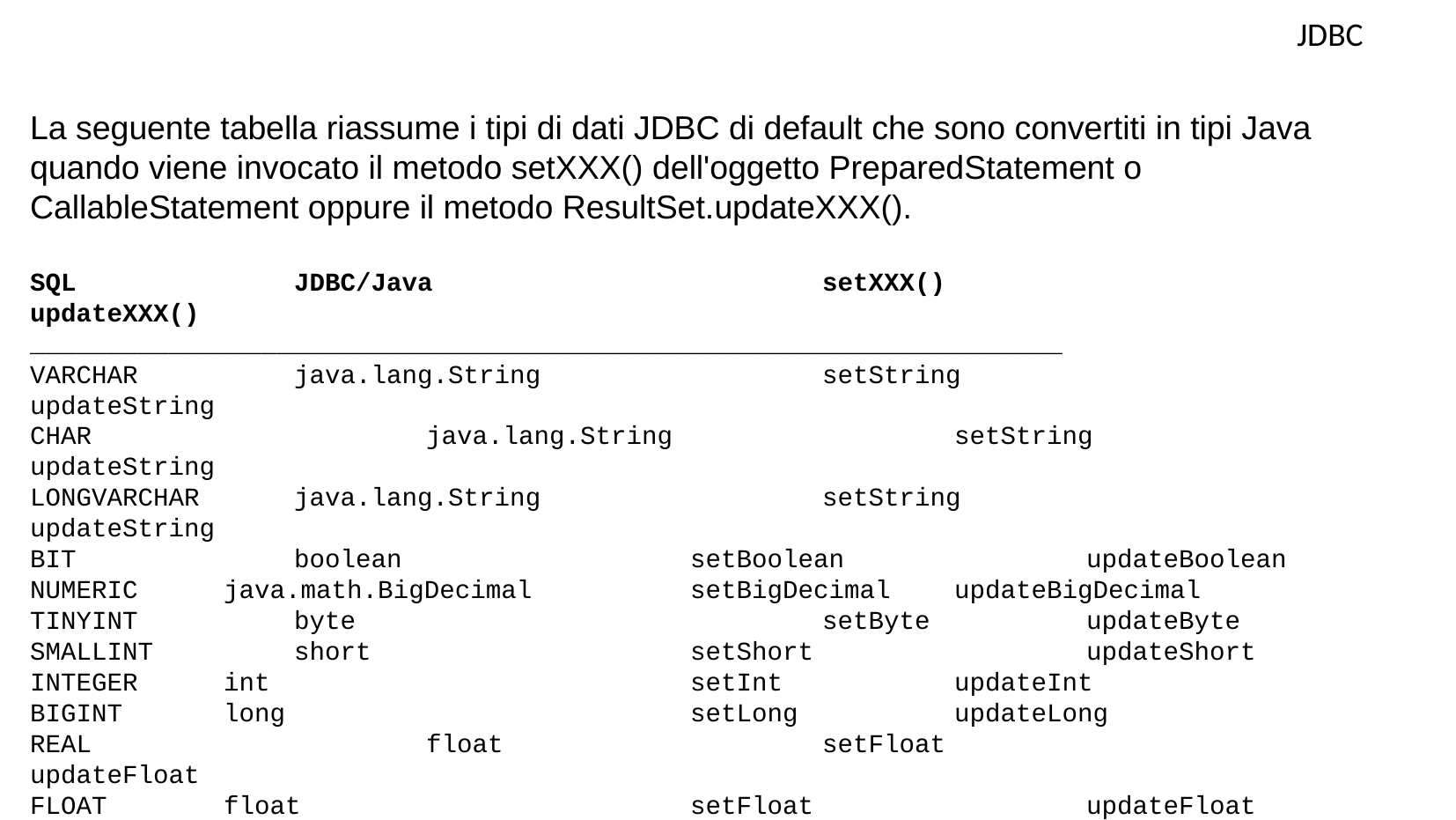

JDBC
La seguente tabella riassume i tipi di dati JDBC di default che sono convertiti in tipi Java quando viene invocato il metodo setXXX() dell'oggetto PreparedStatement o CallableStatement oppure il metodo ResultSet.updateXXX().

SQL	        	JDBC/Java	            	setXXX()	    		updateXXX()
___________________________________________________________________
VARCHAR	    	java.lang.String	    		setString	    	updateString
CHAR	    		java.lang.String	    		setString	    	updateString
LONGVARCHAR	java.lang.String	    		setString	    	updateString
BIT	        	boolean	                	setBoolean	    	updateBoolean
NUMERIC	    java.math.BigDecimal		setBigDecimal	updateBigDecimal
TINYINT	    	byte	                		setByte	        	updateByte
SMALLINT		short	                	setShort	    		updateShort
INTEGER	    int	                    	setInt	        	updateInt
BIGINT	    long	                		setLong	        	updateLong
REAL	    		float	                	setFloat	    		updateFloat
FLOAT	    float	                	setFloat	    		updateFloat
DOUBLE	    double	                	setDouble	    updateDouble
VARBINARY	byte[ ]	                	setBytes	    		updateBytes
BINARY	    	byte[ ]	                	setBytes	    		updateBytes
DATE	    		java.sql.Date	        	setDate	        	updateDate
TIME	    		java.sql.Time	        	setTime	        	updateTime
TIMESTAMP	java.sql.Timestamp	    	setTimestamp		updateTimestamp
CLOB	    		java.sql.Clob	        	setClob	        	updateClob
BLOB	    		java.sql.Blob	        	setBlob	        	updateBlob
ARRAY	    java.sql.Array	        	setARRAY	    		updateARRAY
REF	        java.sql.Ref	        		setRef	        	updateRef
STRUCT	    java.sql.Struct	        setStruct	    	updateStruct